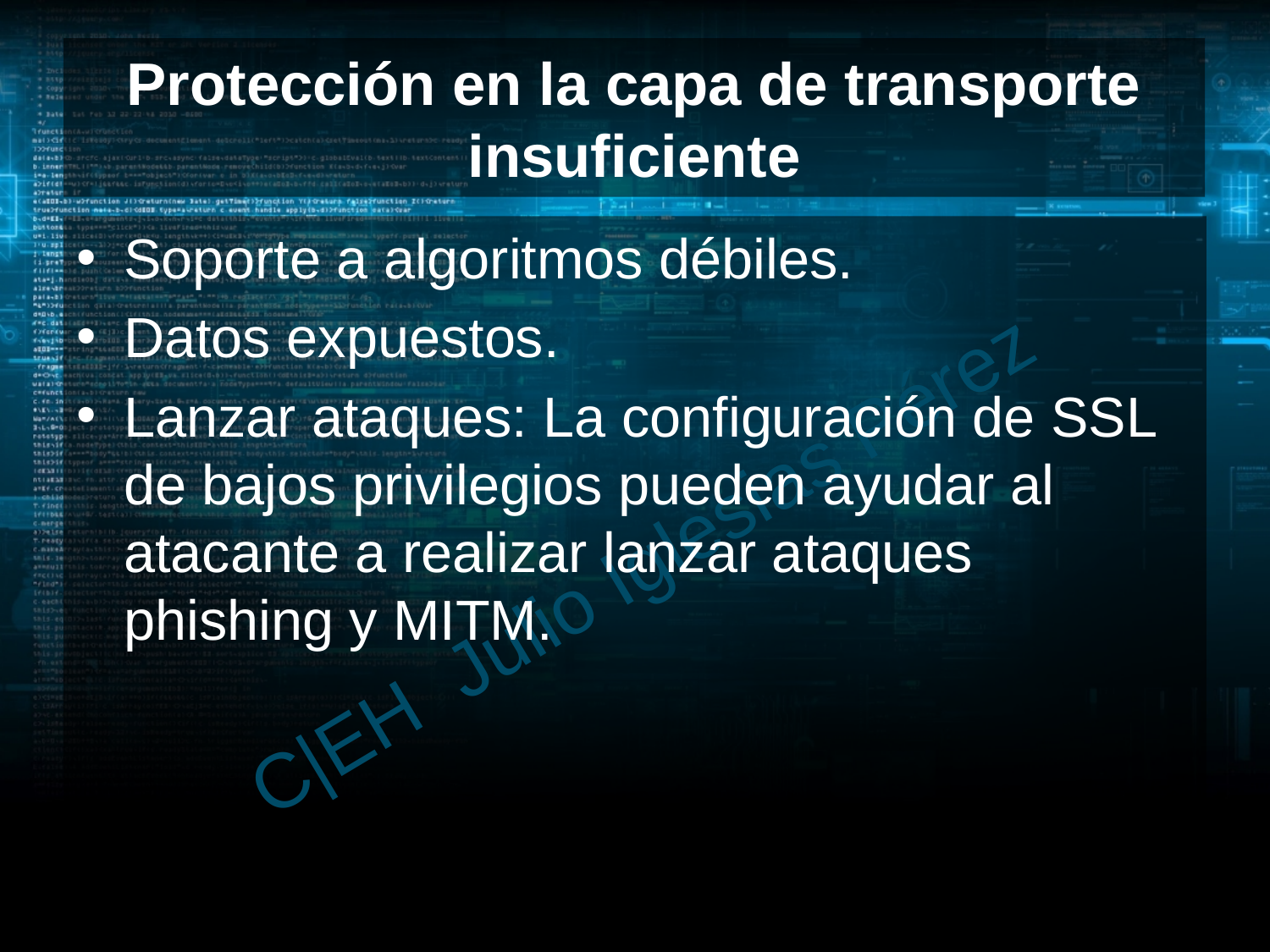

# Protección en la capa de transporte insuficiente
Soporte a algoritmos débiles.
Datos expuestos.
Lanzar ataques: La configuración de SSL de bajos privilegios pueden ayudar al atacante a realizar lanzar ataques phishing y MITM.
C|EH  Julio Iglesias Pérez